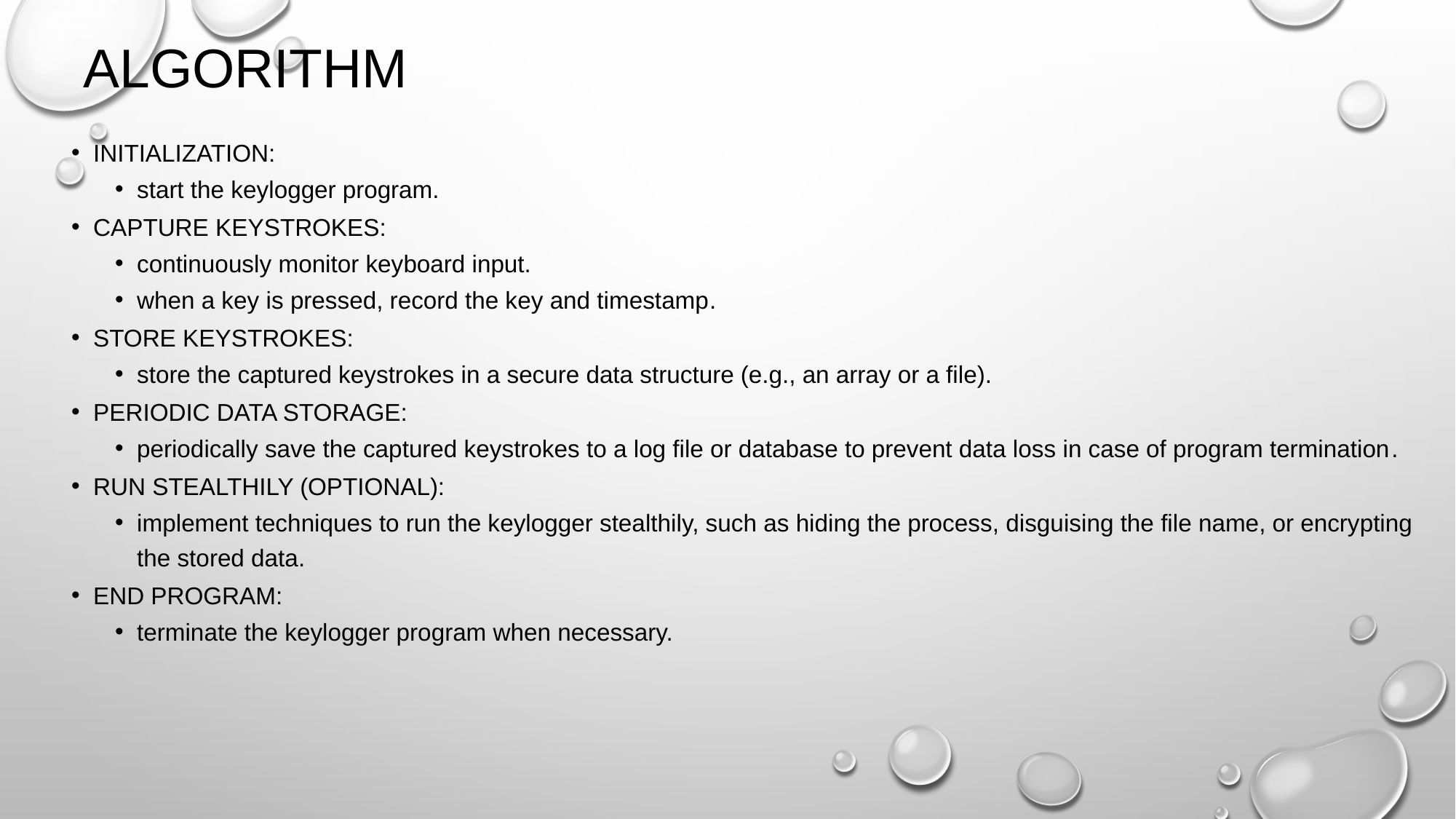

# algorithm
Initialization:
start the keylogger program.
Capture Keystrokes:
continuously monitor keyboard input.
when a key is pressed, record the key and timestamp.
Store Keystrokes:
store the captured keystrokes in a secure data structure (e.g., an array or a file).
Periodic Data Storage:
periodically save the captured keystrokes to a log file or database to prevent data loss in case of program termination.
Run Stealthily (Optional):
implement techniques to run the keylogger stealthily, such as hiding the process, disguising the file name, or encrypting the stored data.
End Program:
terminate the keylogger program when necessary.